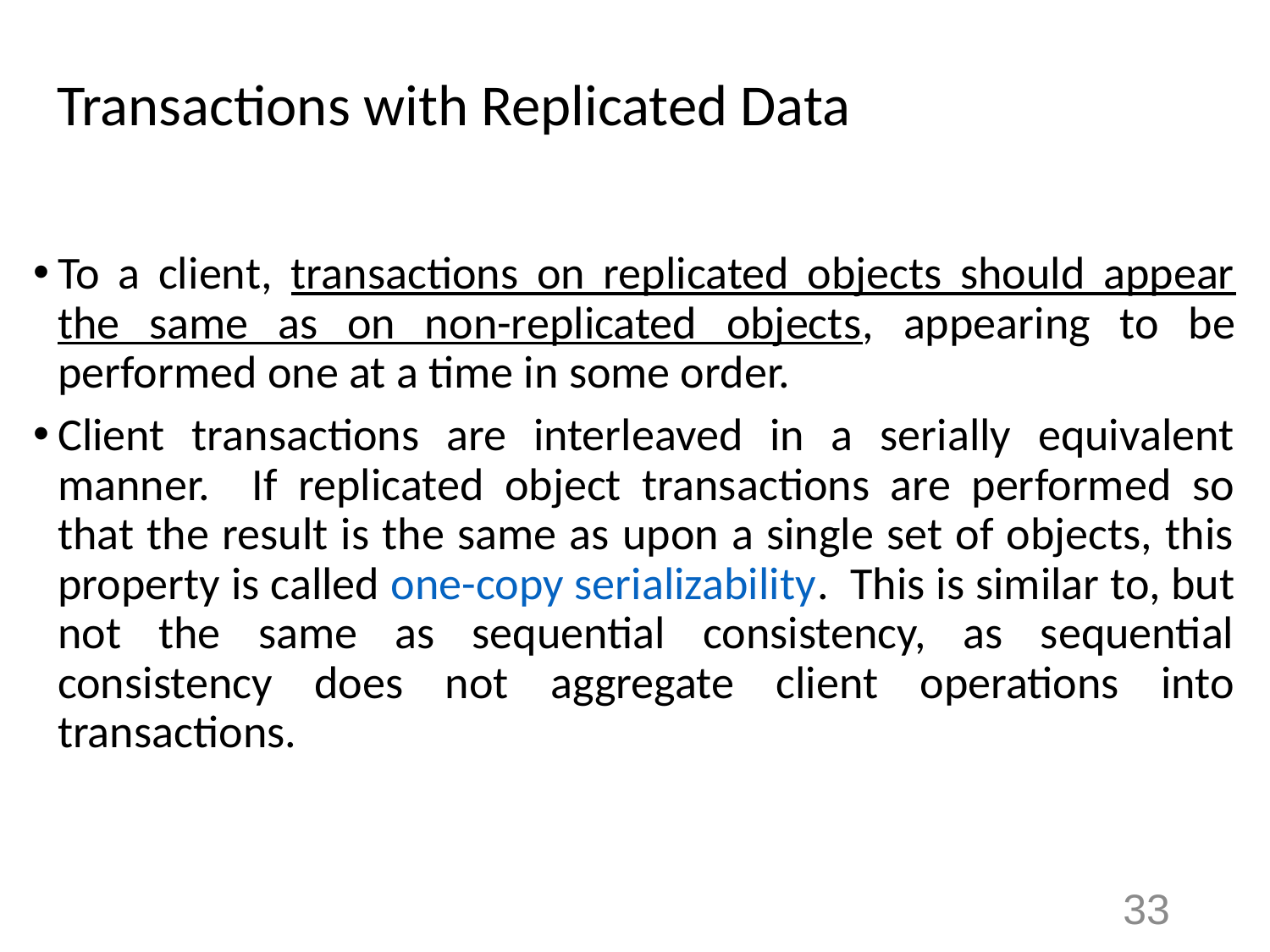

# Transactions with Replicated Data
To a client, transactions on replicated objects should appear the same as on non-replicated objects, appearing to be performed one at a time in some order.
Client transactions are interleaved in a serially equivalent manner.  If replicated object transactions are performed so that the result is the same as upon a single set of objects, this property is called one-copy serializability.  This is similar to, but not the same as sequential consistency, as sequential consistency does not aggregate client operations into transactions.
33